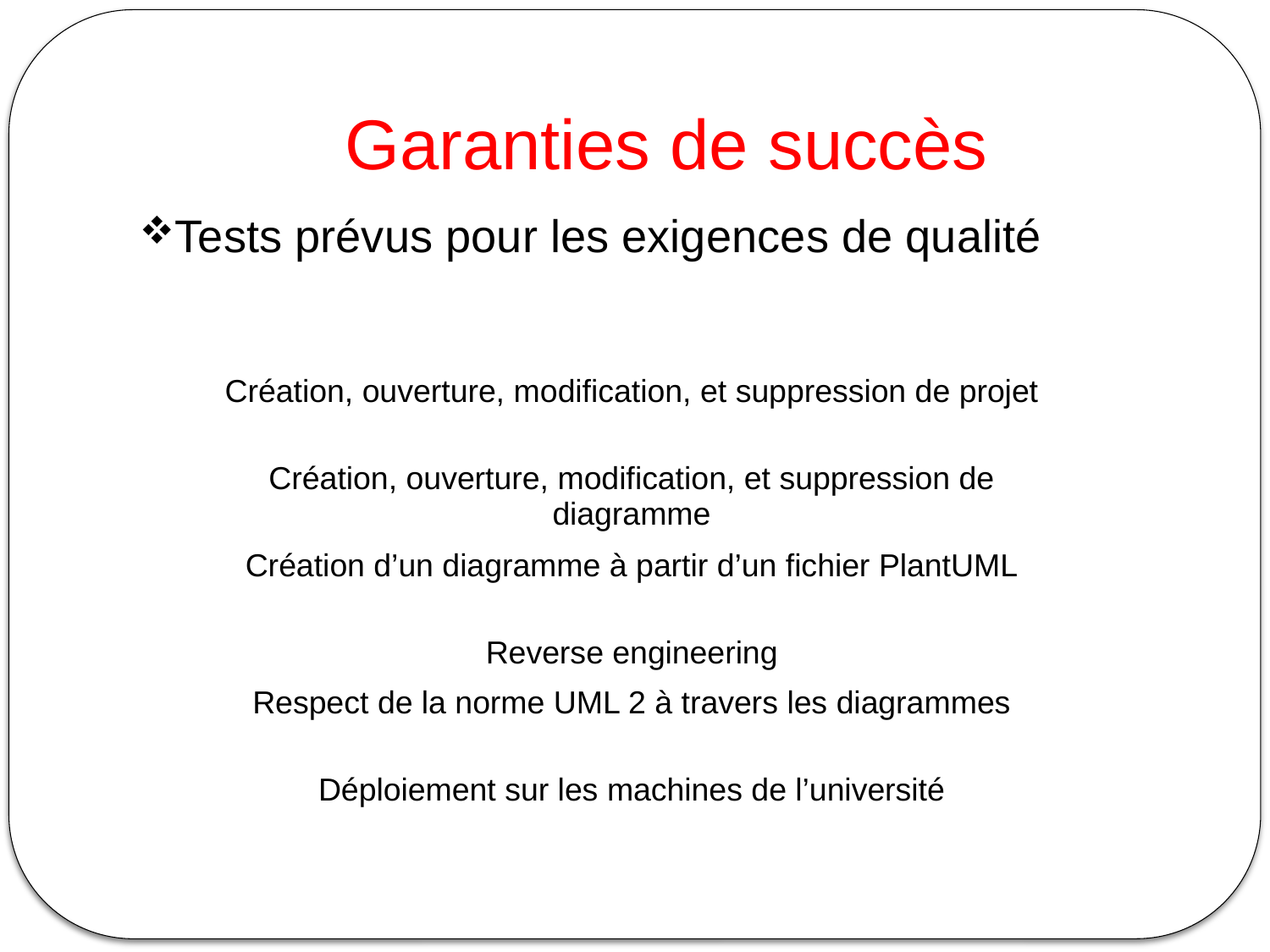

Garanties de succès
Tests prévus pour les exigences de qualité

| Tests prévus |
| --- |
| Création, ouverture, modification, et suppression de projet |
| Création, ouverture, modification, et suppression de diagramme |
| Création d’un diagramme à partir d’un fichier PlantUML |
| Reverse engineering |
| Respect de la norme UML 2 à travers les diagrammes |
| Déploiement sur les machines de l’université |